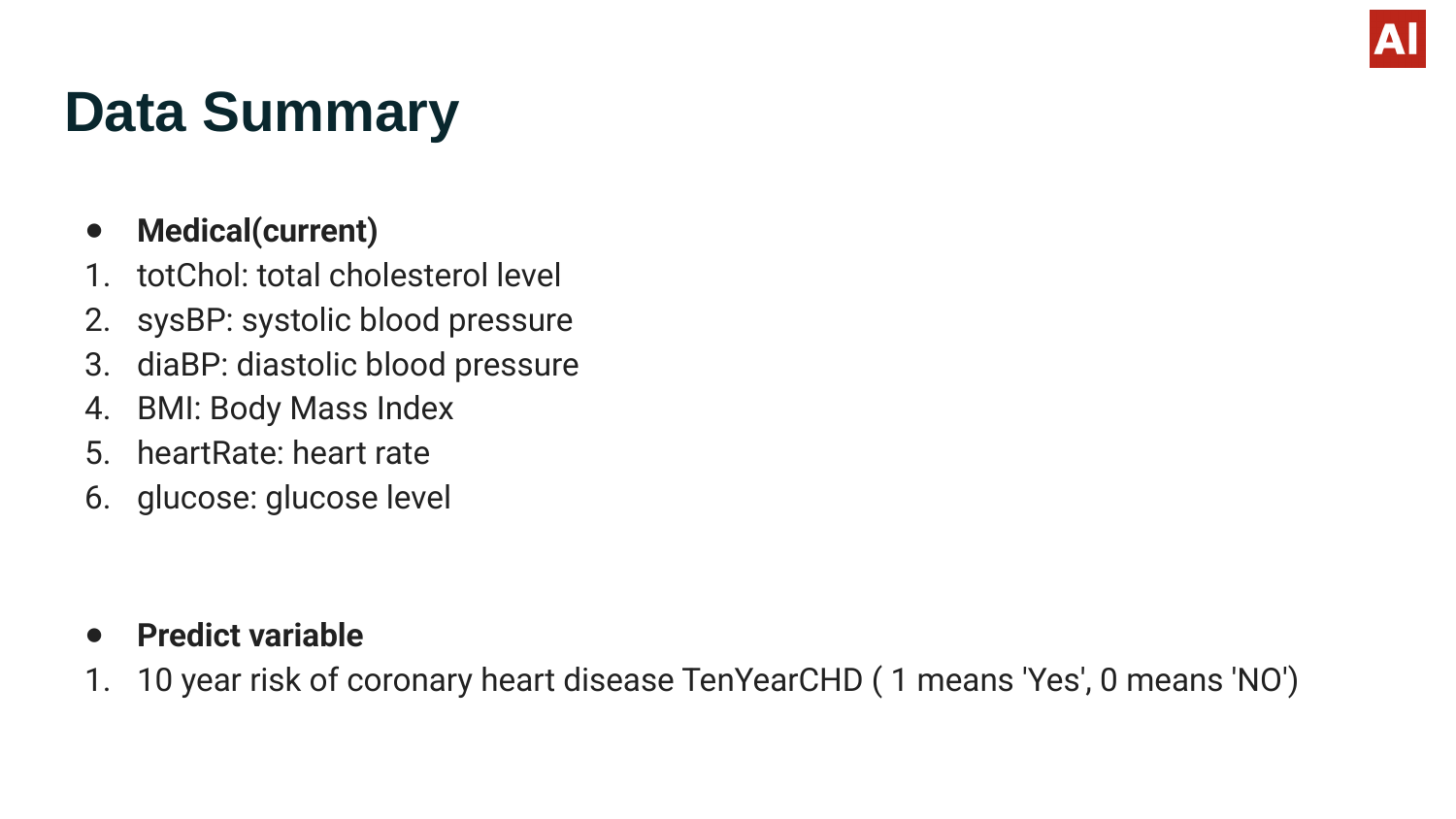

# Data Summary
Medical(current)
totChol: total cholesterol level
sysBP: systolic blood pressure
diaBP: diastolic blood pressure
BMI: Body Mass Index
heartRate: heart rate
glucose: glucose level

Predict variable
10 year risk of coronary heart disease TenYearCHD ( 1 means 'Yes', 0 means 'NO')